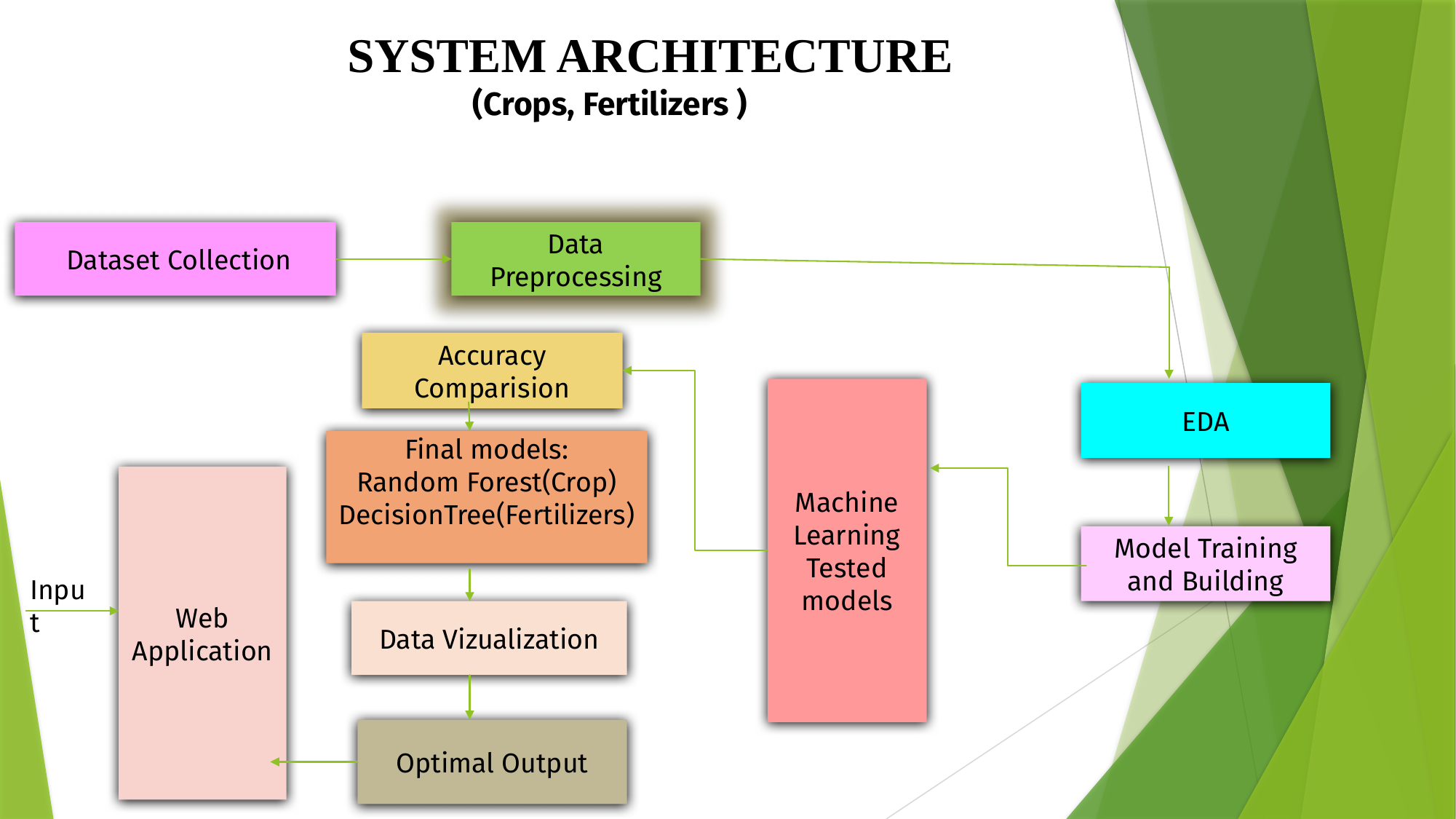

# SYSTEM ARCHITECTURE (Crops, Fertilizers )
 Dataset Collection
Data Preprocessing
Accuracy Comparision
Machine Learning
Tested
models
EDA
Final models:
Random Forest(Crop)
DecisionTree(Fertilizers)

Web Application
Model Training and Building
Input
Data Vizualization
Optimal Output